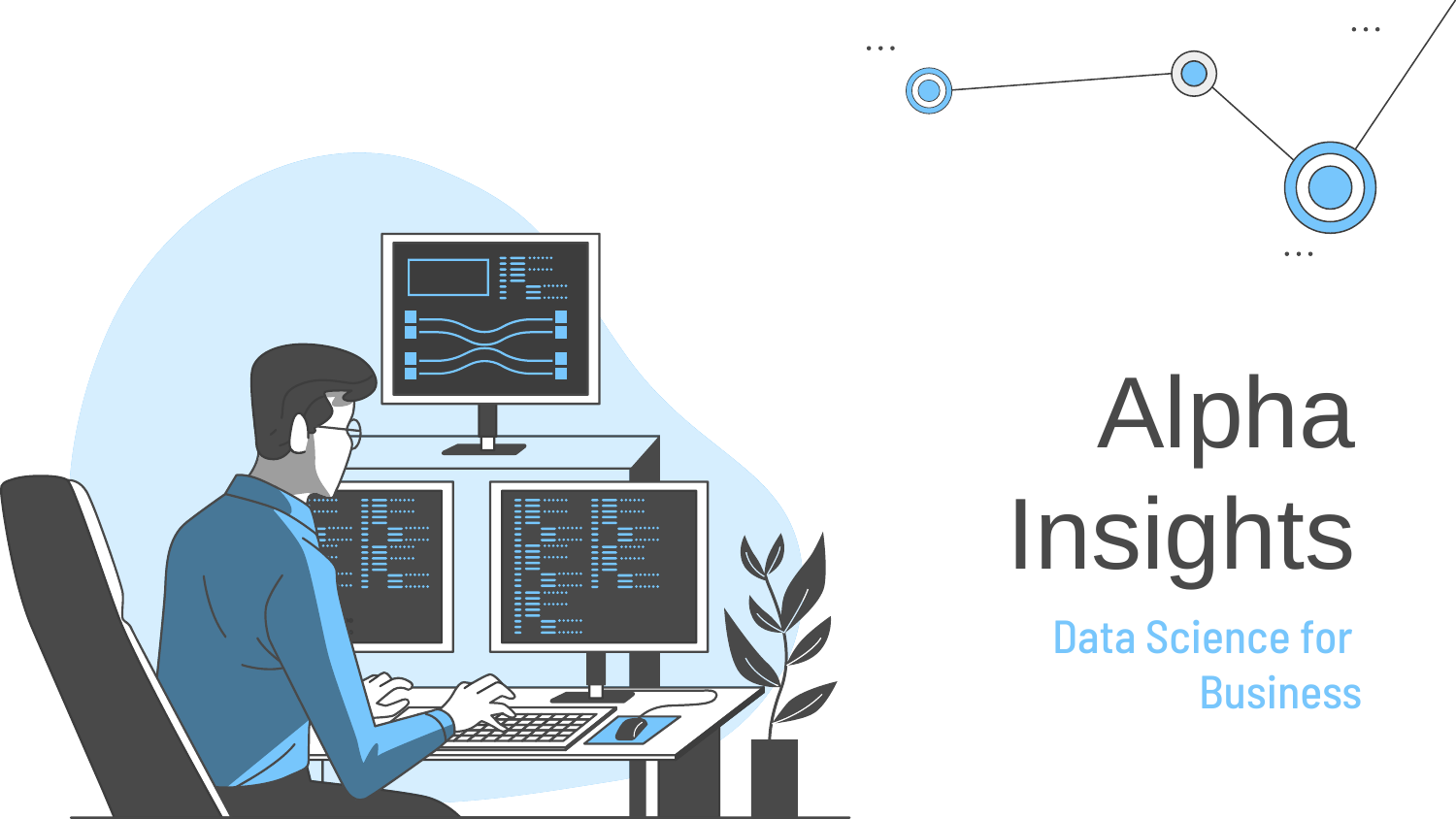

# Alpha
Insights
Data Science for
Business